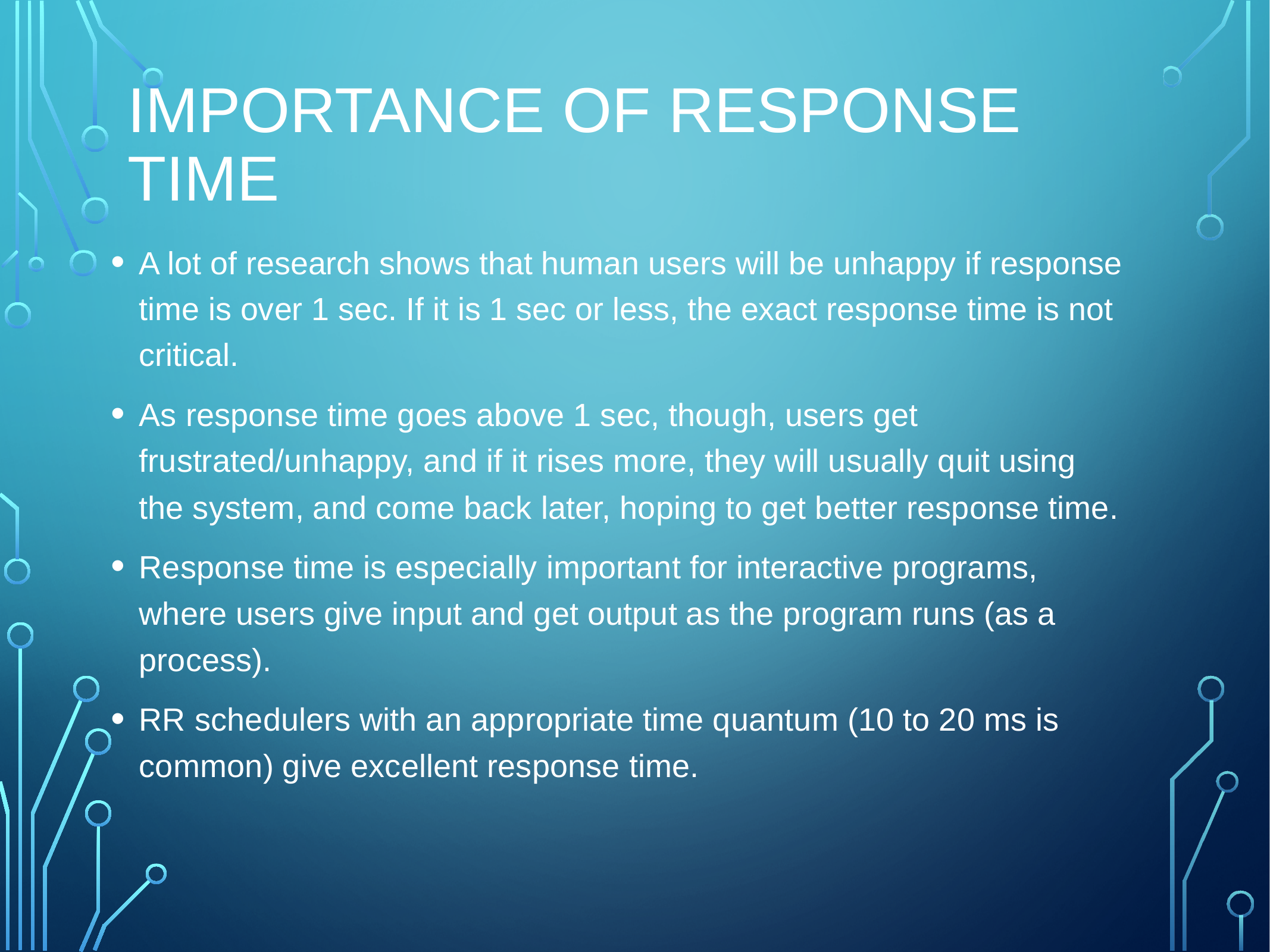

# Importance of response time
A lot of research shows that human users will be unhappy if response time is over 1 sec. If it is 1 sec or less, the exact response time is not critical.
As response time goes above 1 sec, though, users get frustrated/unhappy, and if it rises more, they will usually quit using the system, and come back later, hoping to get better response time.
Response time is especially important for interactive programs, where users give input and get output as the program runs (as a process).
RR schedulers with an appropriate time quantum (10 to 20 ms is common) give excellent response time.